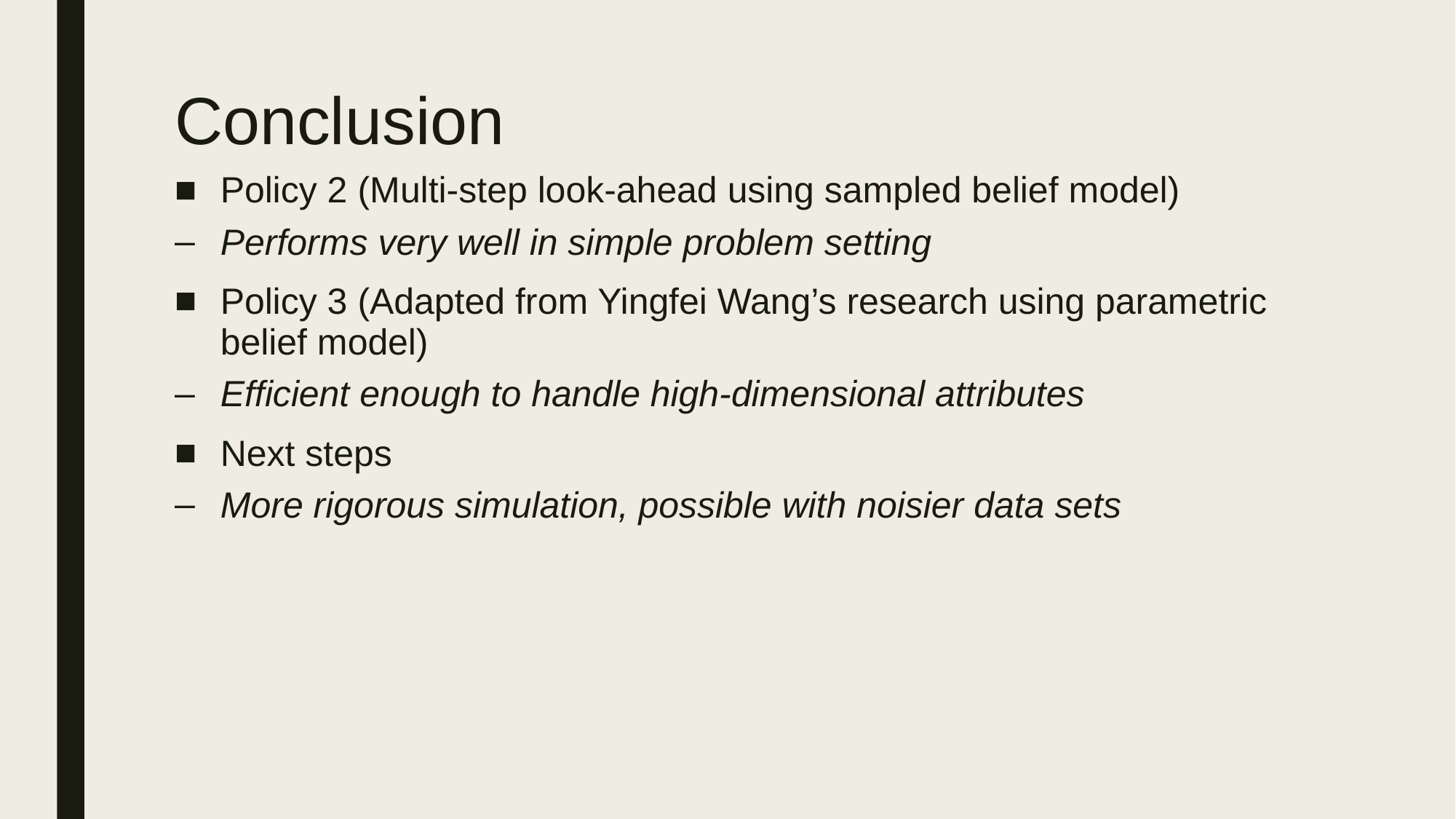

# Conclusion
Policy 2 (Multi-step look-ahead using sampled belief model)
Performs very well in simple problem setting
Policy 3 (Adapted from Yingfei Wang’s research using parametric belief model)
Efficient enough to handle high-dimensional attributes
Next steps
More rigorous simulation, possible with noisier data sets